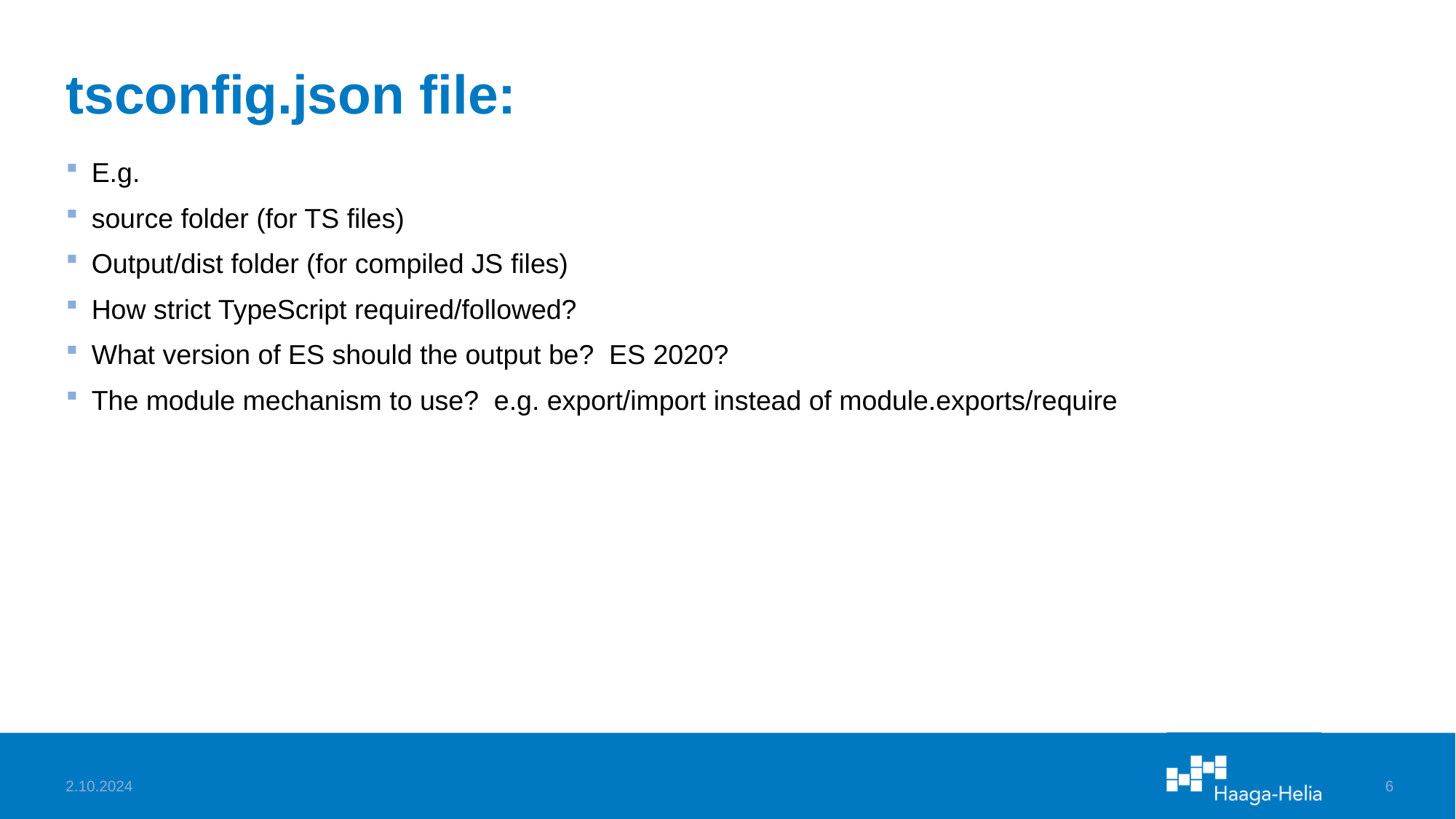

# tsconfig.json file:
E.g.
source folder (for TS files)
Output/dist folder (for compiled JS files)
How strict TypeScript required/followed?
What version of ES should the output be?  ES 2020?
The module mechanism to use?  e.g. export/import instead of module.exports/require
2.10.2024

6